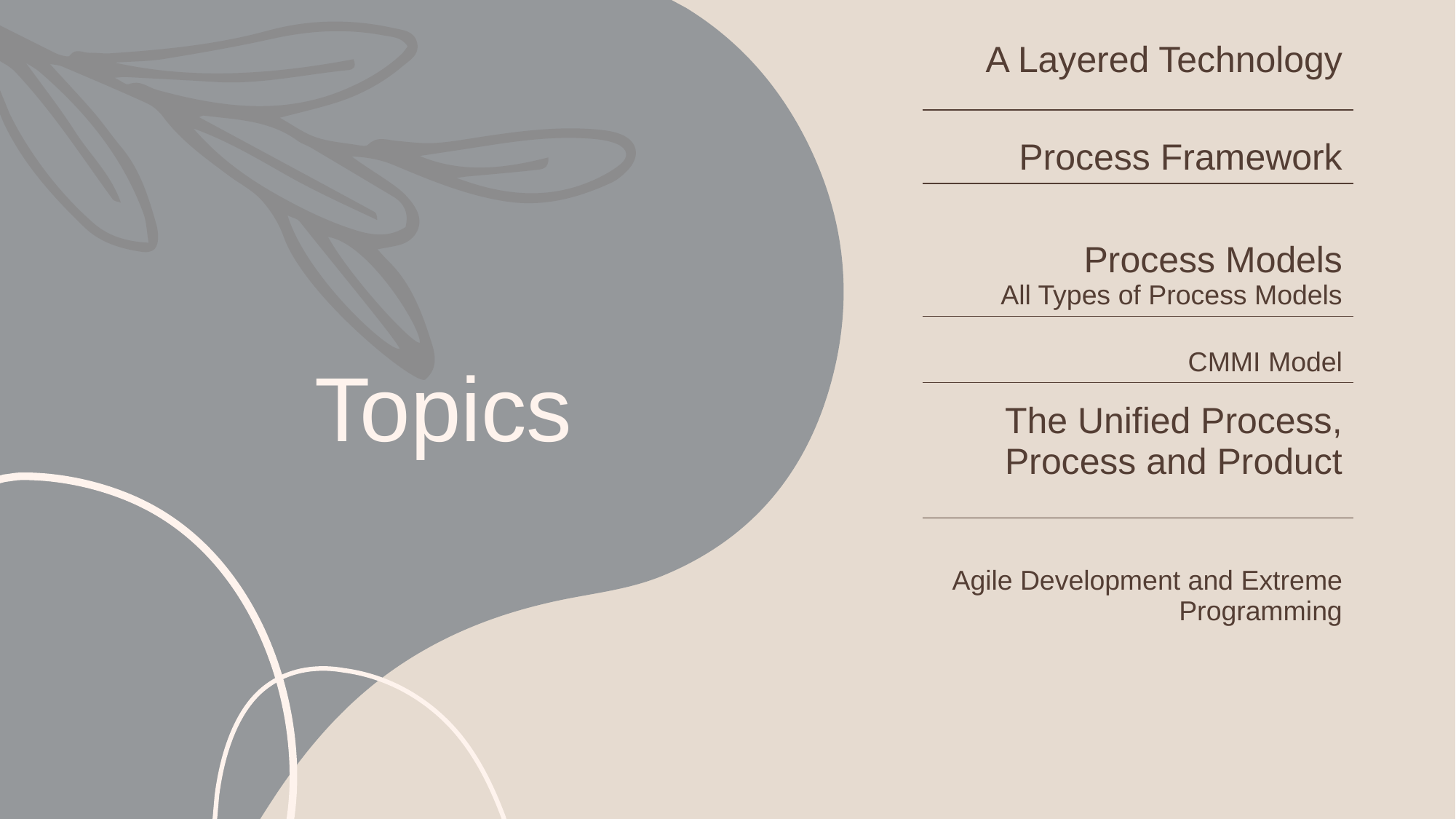

| A Layered Technology |
| --- |
| Process Framework |
| Process Models All Types of Process Models |
| CMMI Model |
| The Unified Process, Process and Product |
| Agile Development and Extreme Programming |
# Topics